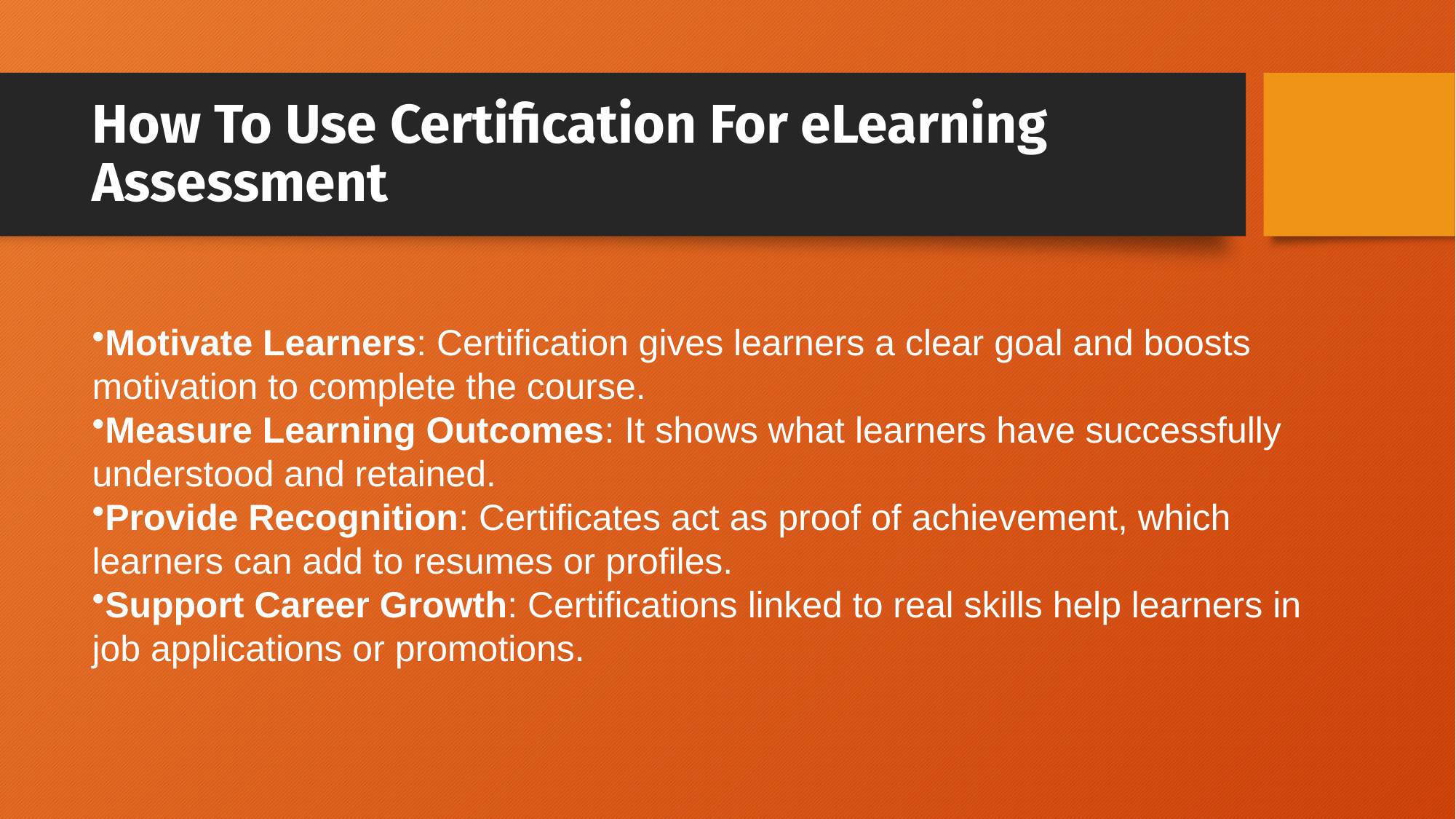

# How To Use Certification For eLearning Assessment

Motivate Learners: Certification gives learners a clear goal and boosts motivation to complete the course.
Measure Learning Outcomes: It shows what learners have successfully understood and retained.
Provide Recognition: Certificates act as proof of achievement, which learners can add to resumes or profiles.
Support Career Growth: Certifications linked to real skills help learners in job applications or promotions.